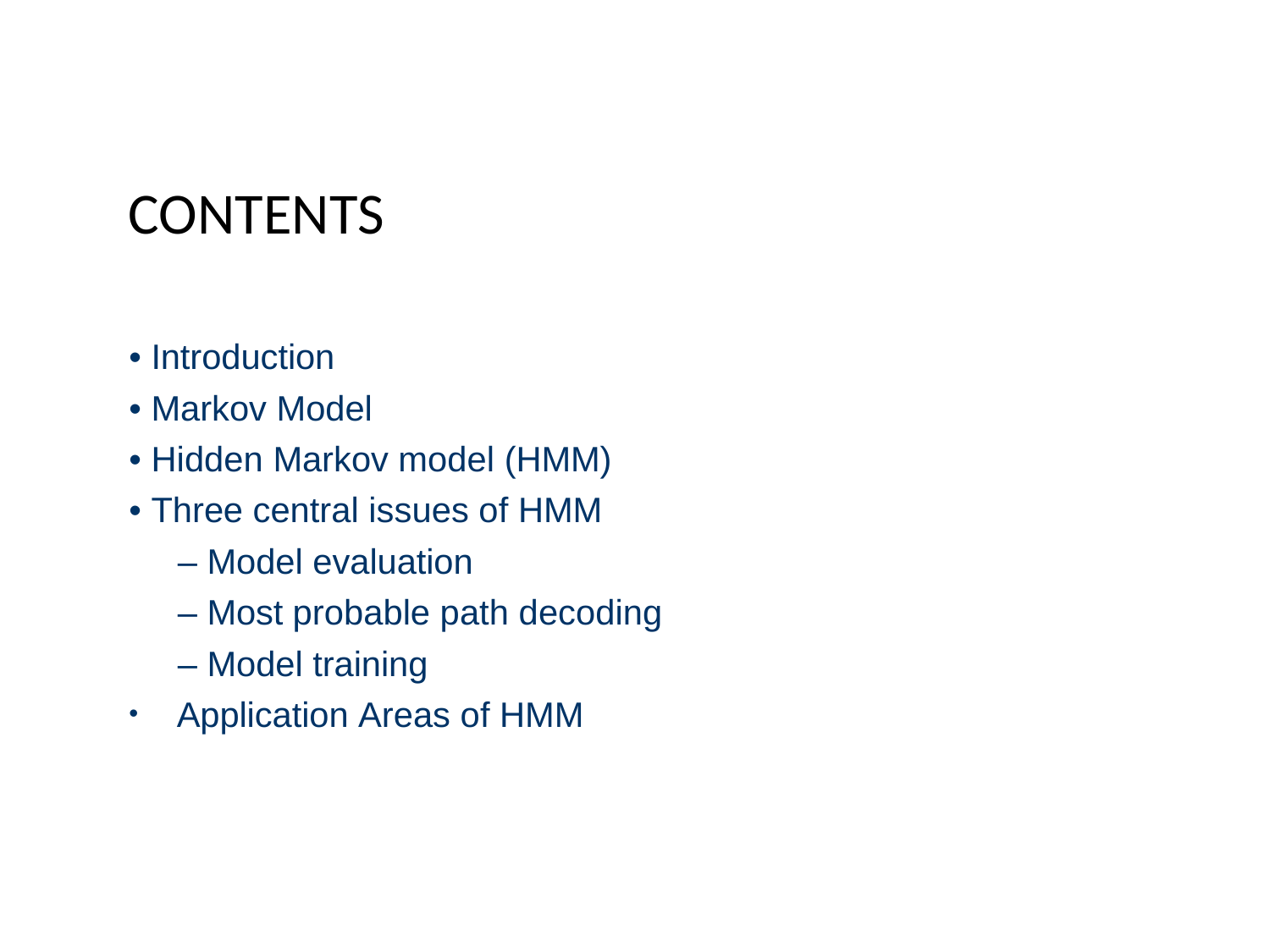

# CONTENTS
• Introduction
• Markov Model
• Hidden Markov model (HMM)
• Three central issues of HMM
– Model evaluation
– Most probable path decoding
– Model training
Application Areas of HMM
•